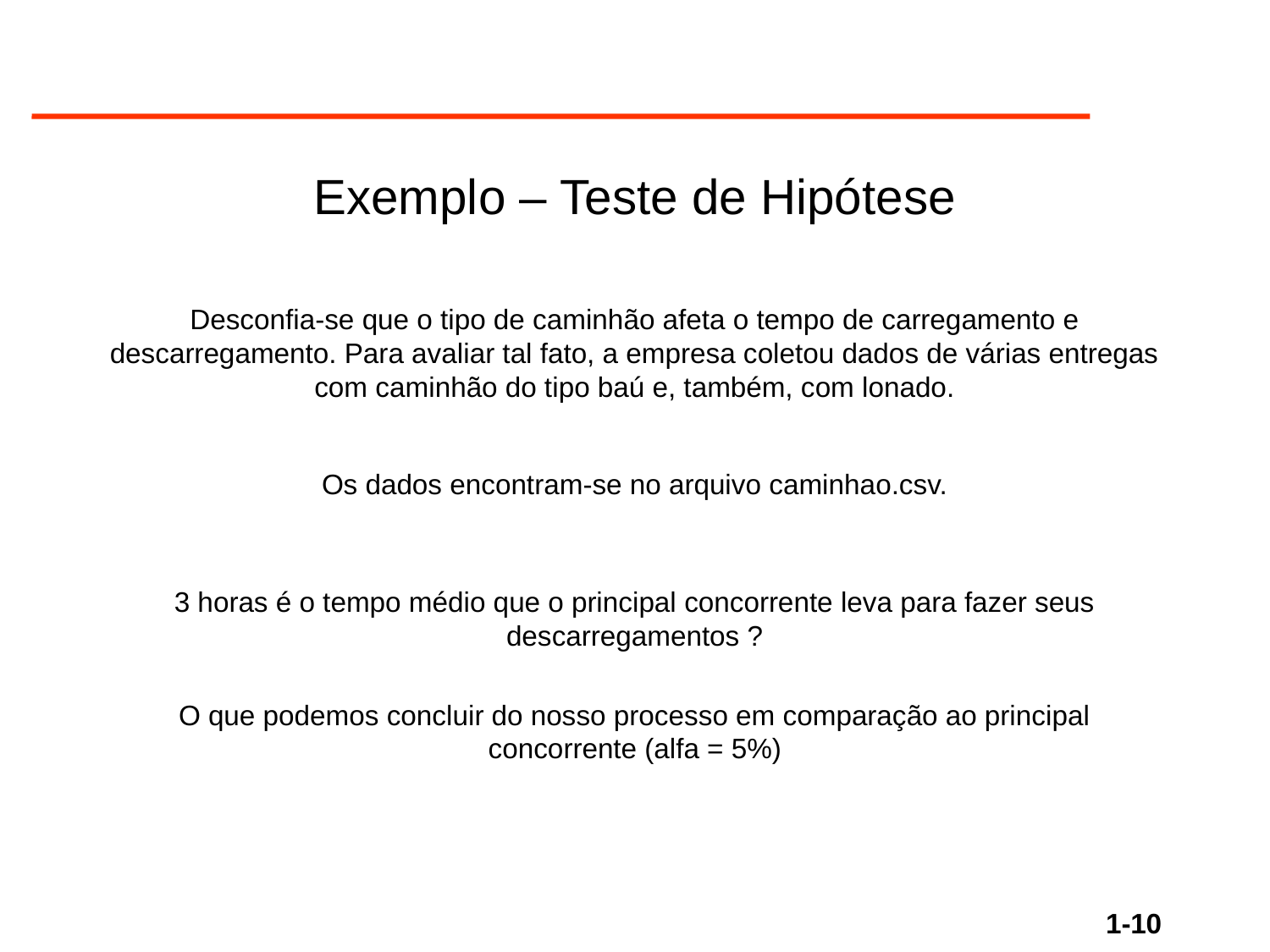

Exemplo – Teste de Hipótese

Desconfia-se que o tipo de caminhão afeta o tempo de carregamento e descarregamento. Para avaliar tal fato, a empresa coletou dados de várias entregas com caminhão do tipo baú e, também, com lonado.

Os dados encontram-se no arquivo caminhao.csv.

3 horas é o tempo médio que o principal concorrente leva para fazer seus descarregamentos ?

O que podemos concluir do nosso processo em comparação ao principal concorrente (alfa = 5%)
1-10